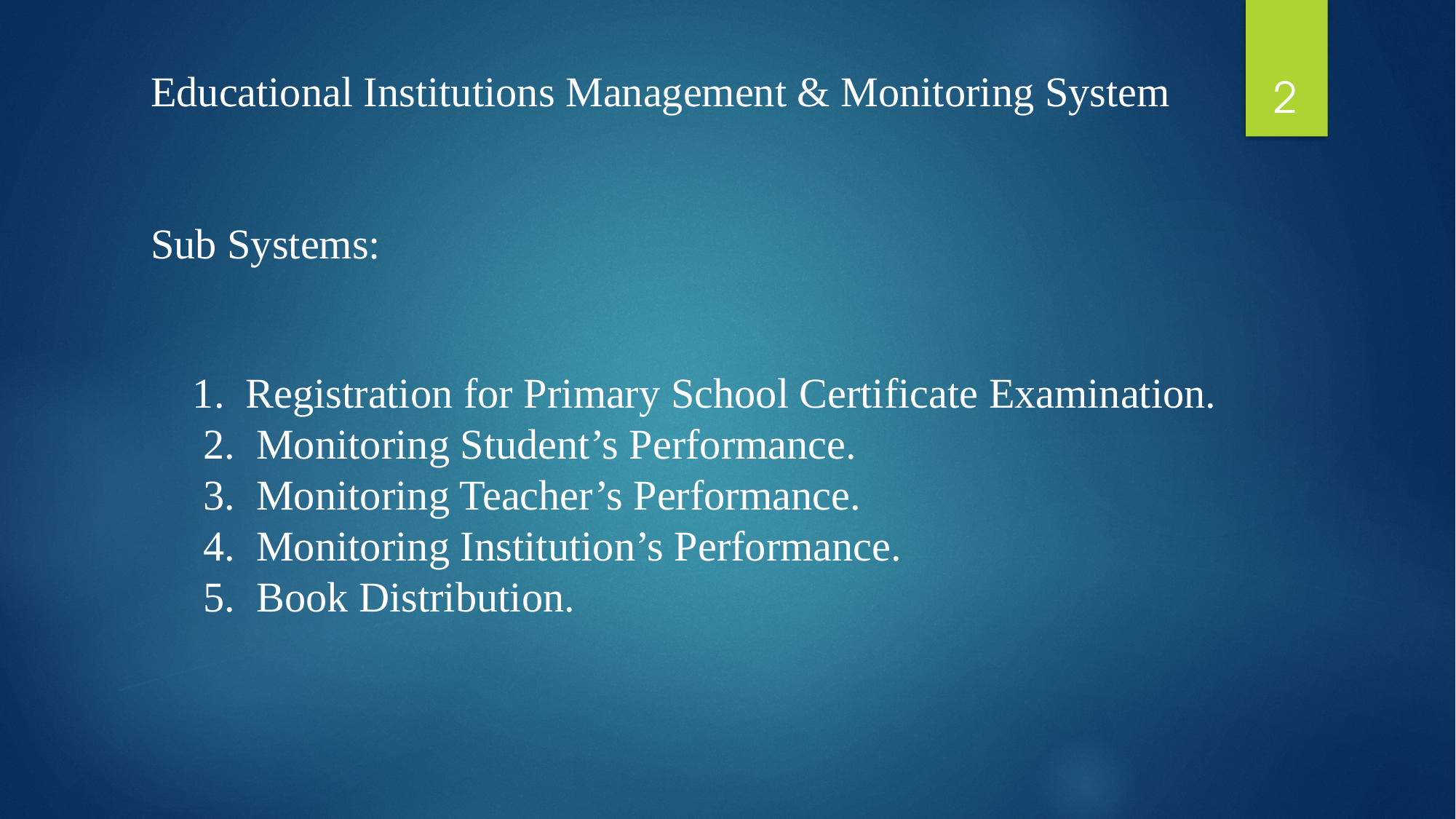

2
Educational Institutions Management & Monitoring System

Sub Systems:

    1.  Registration for Primary School Certificate Examination.
     2.  Monitoring Student’s Performance.
     3.  Monitoring Teacher’s Performance.
     4.  Monitoring Institution’s Performance.
     5.  Book Distribution.